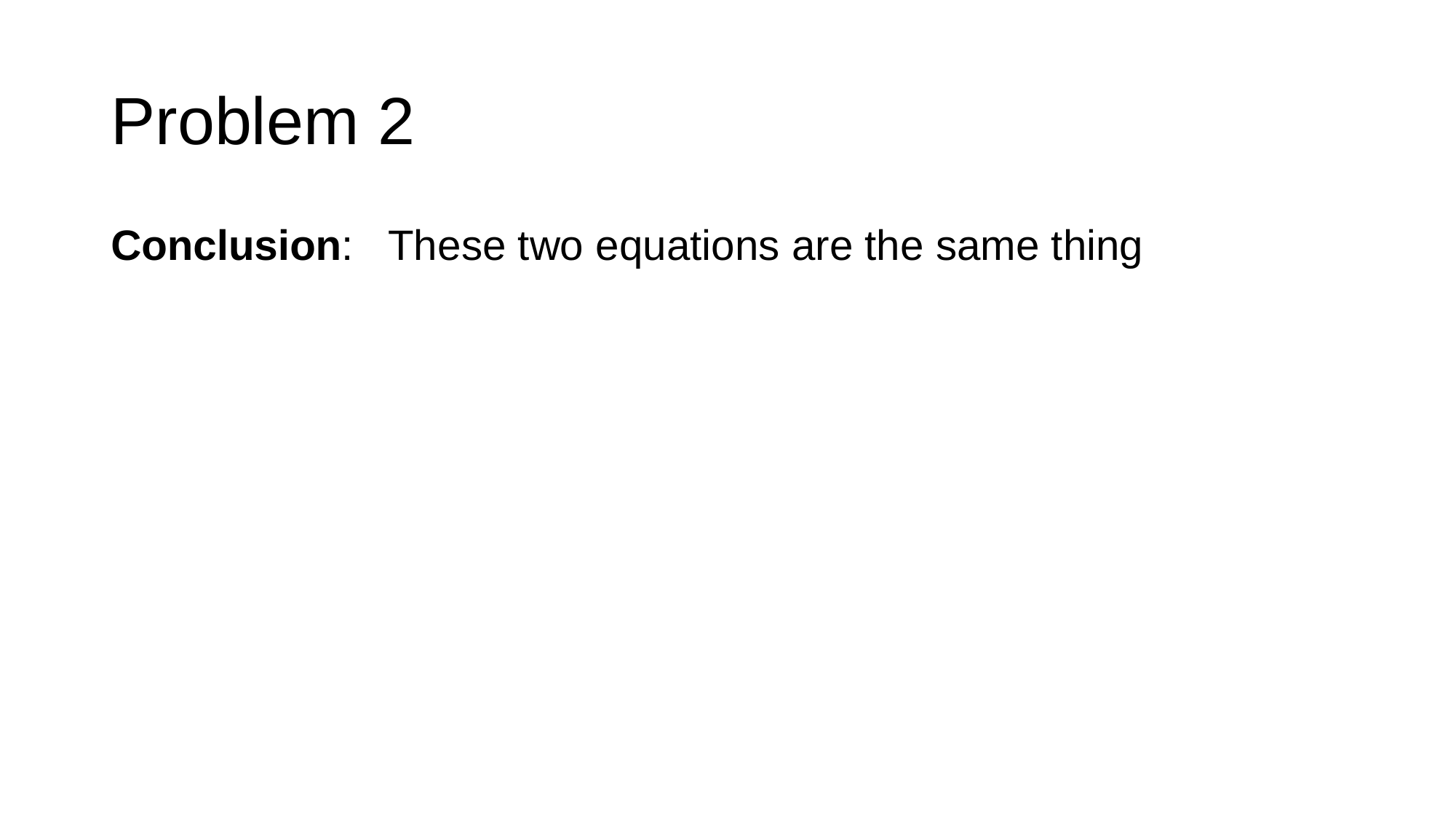

# Problem 2
Conclusion:   These two equations are the same thing